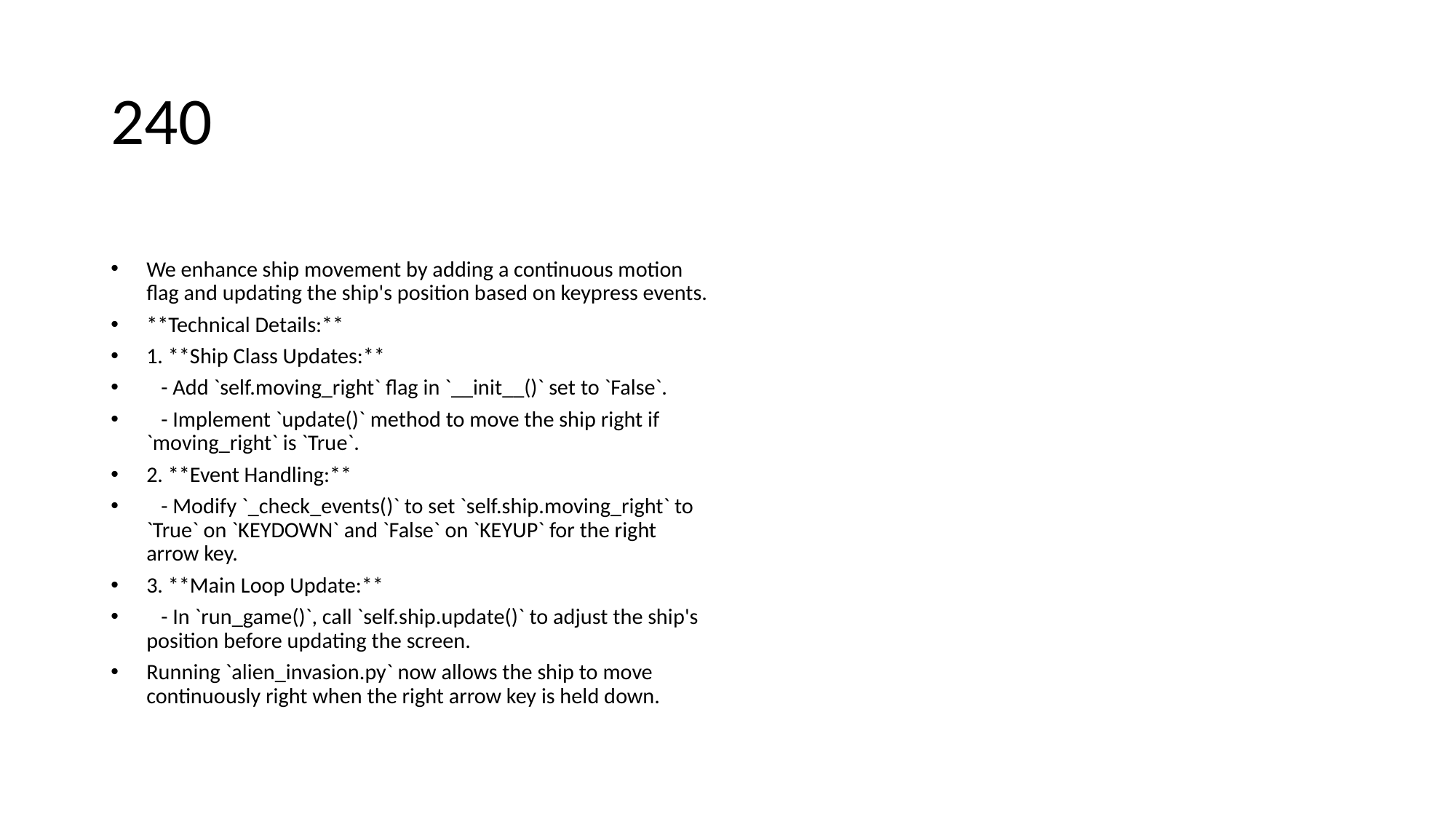

# 240

We enhance ship movement by adding a continuous motion flag and updating the ship's position based on keypress events.
**Technical Details:**
1. **Ship Class Updates:**
   - Add `self.moving_right` flag in `__init__()` set to `False`.
   - Implement `update()` method to move the ship right if `moving_right` is `True`.
2. **Event Handling:**
   - Modify `_check_events()` to set `self.ship.moving_right` to `True` on `KEYDOWN` and `False` on `KEYUP` for the right arrow key.
3. **Main Loop Update:**
   - In `run_game()`, call `self.ship.update()` to adjust the ship's position before updating the screen.
Running `alien_invasion.py` now allows the ship to move continuously right when the right arrow key is held down.